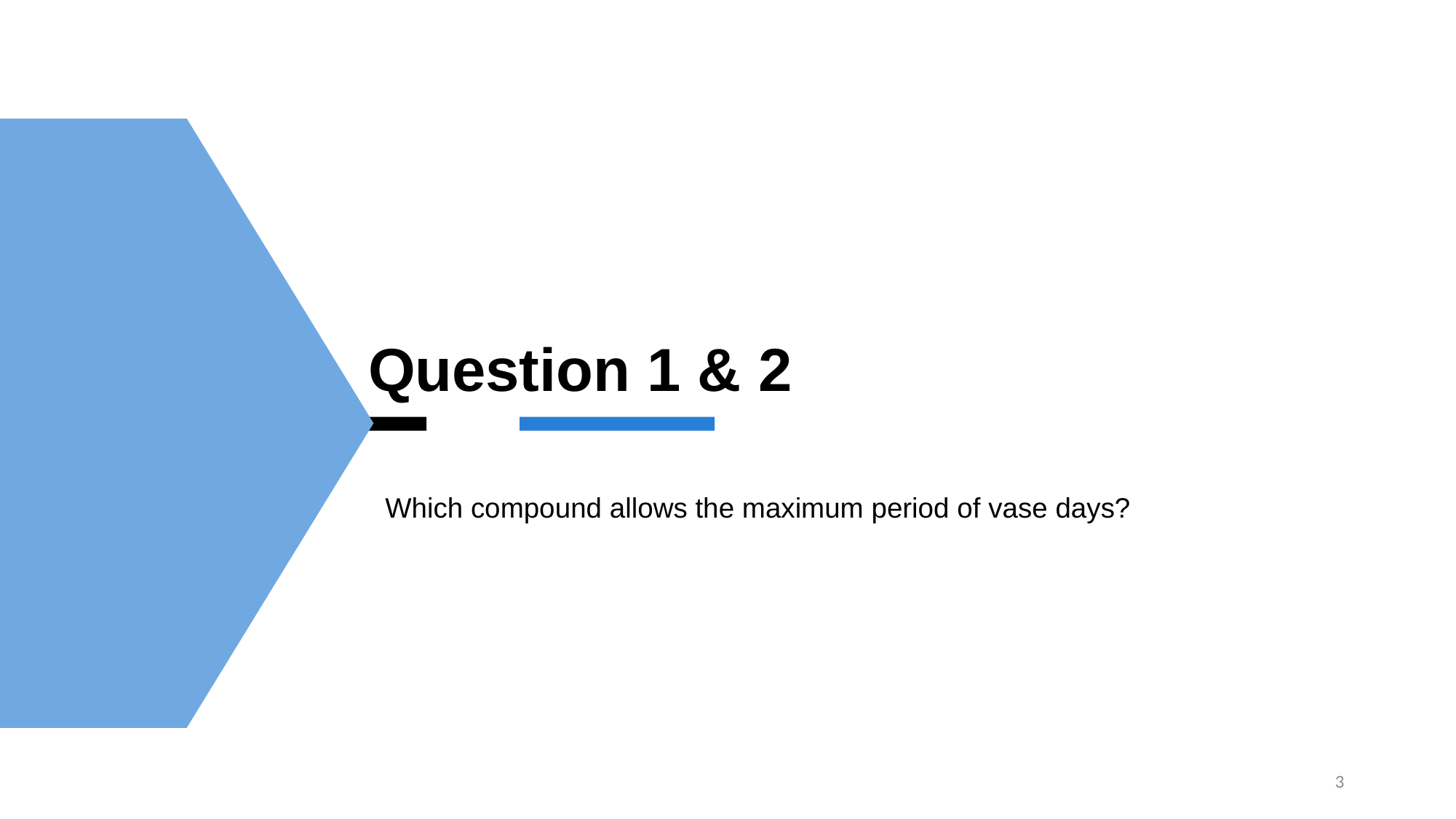

# Question 1 & 2
Which compound allows the maximum period of vase days?
3